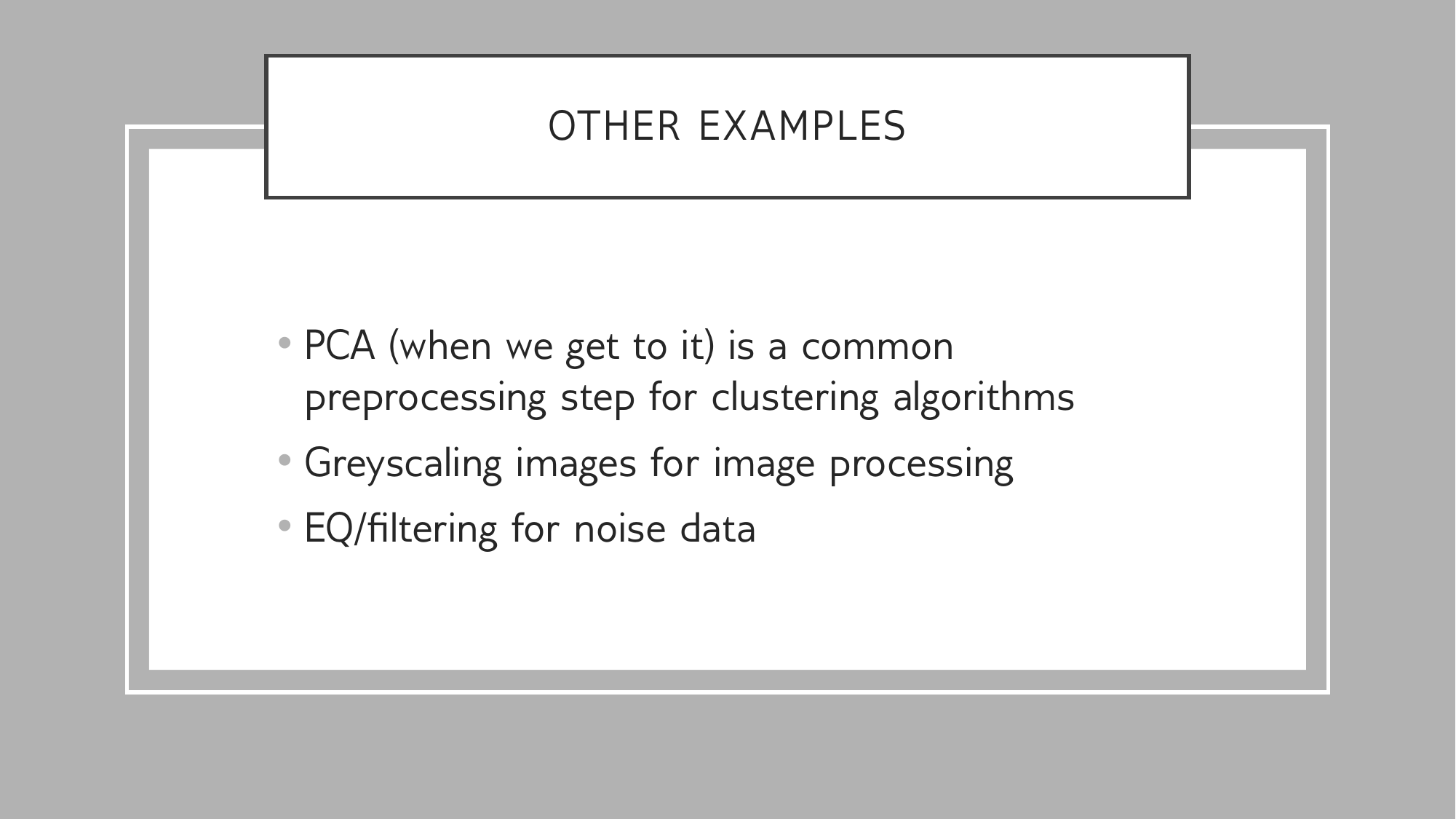

# OTHER Examples

PCA (when we get to it) is a common preprocessing step for clustering algorithms
Greyscaling images for image processing
EQ/filtering for noise data